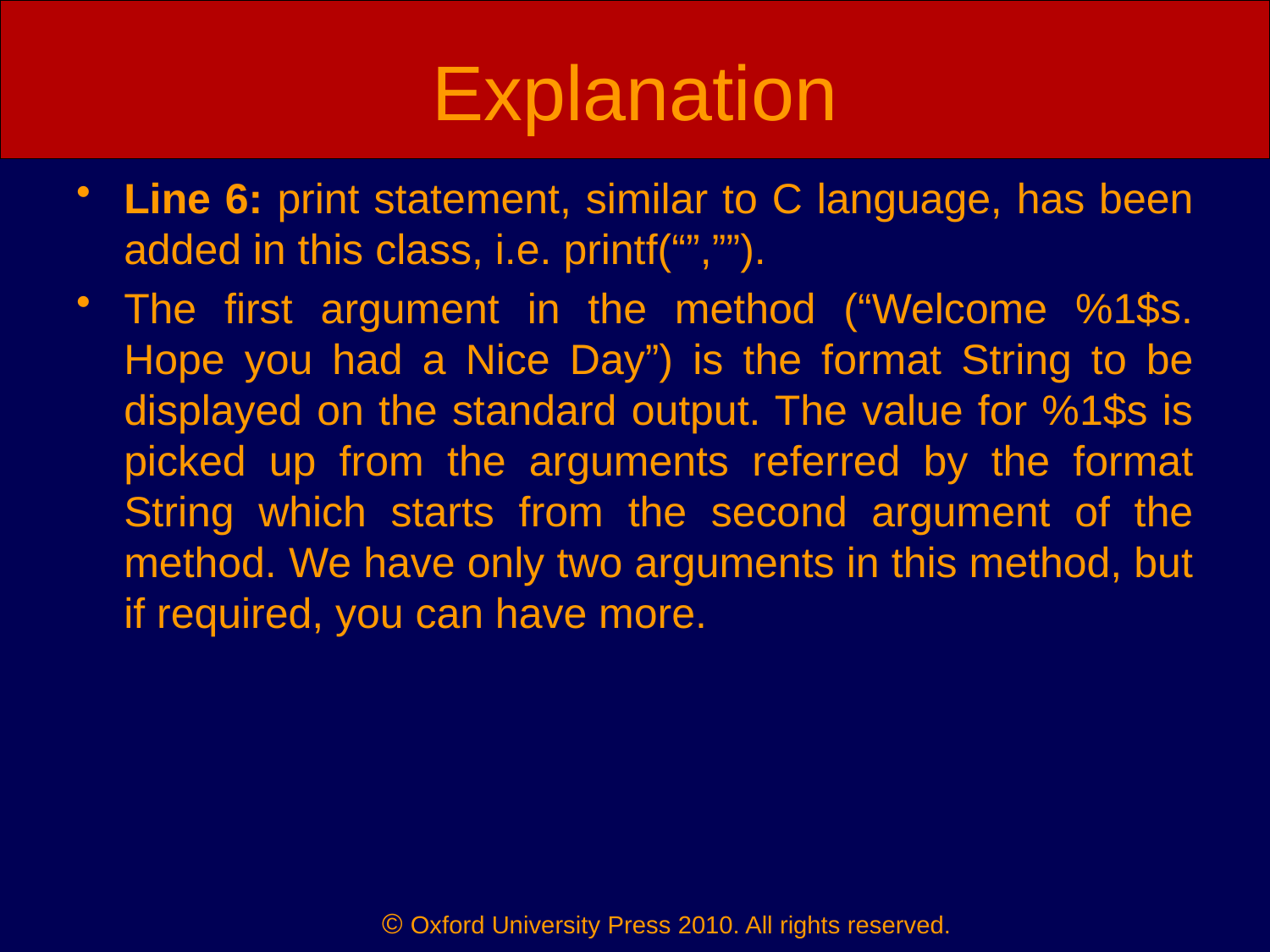

# Explanation
Line 6: print statement, similar to C language, has been added in this class, i.e. printf(“”,””).
The first argument in the method (“Welcome %1$s. Hope you had a Nice Day”) is the format String to be displayed on the standard output. The value for %1$s is picked up from the arguments referred by the format String which starts from the second argument of the method. We have only two arguments in this method, but if required, you can have more.